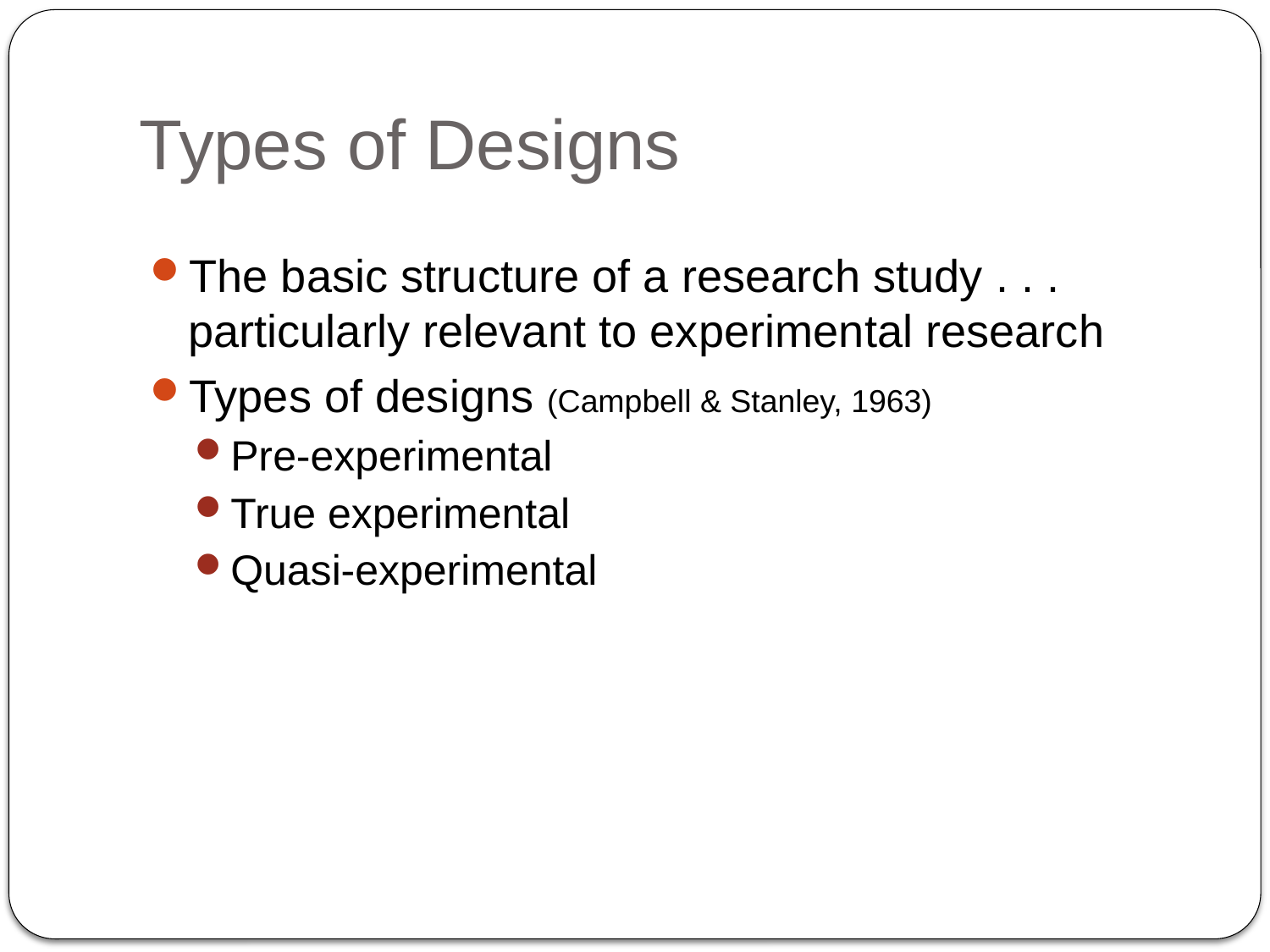

# Types of Designs
The basic structure of a research study . . . particularly relevant to experimental research
Types of designs (Campbell & Stanley, 1963)
Pre-experimental
True experimental
Quasi-experimental